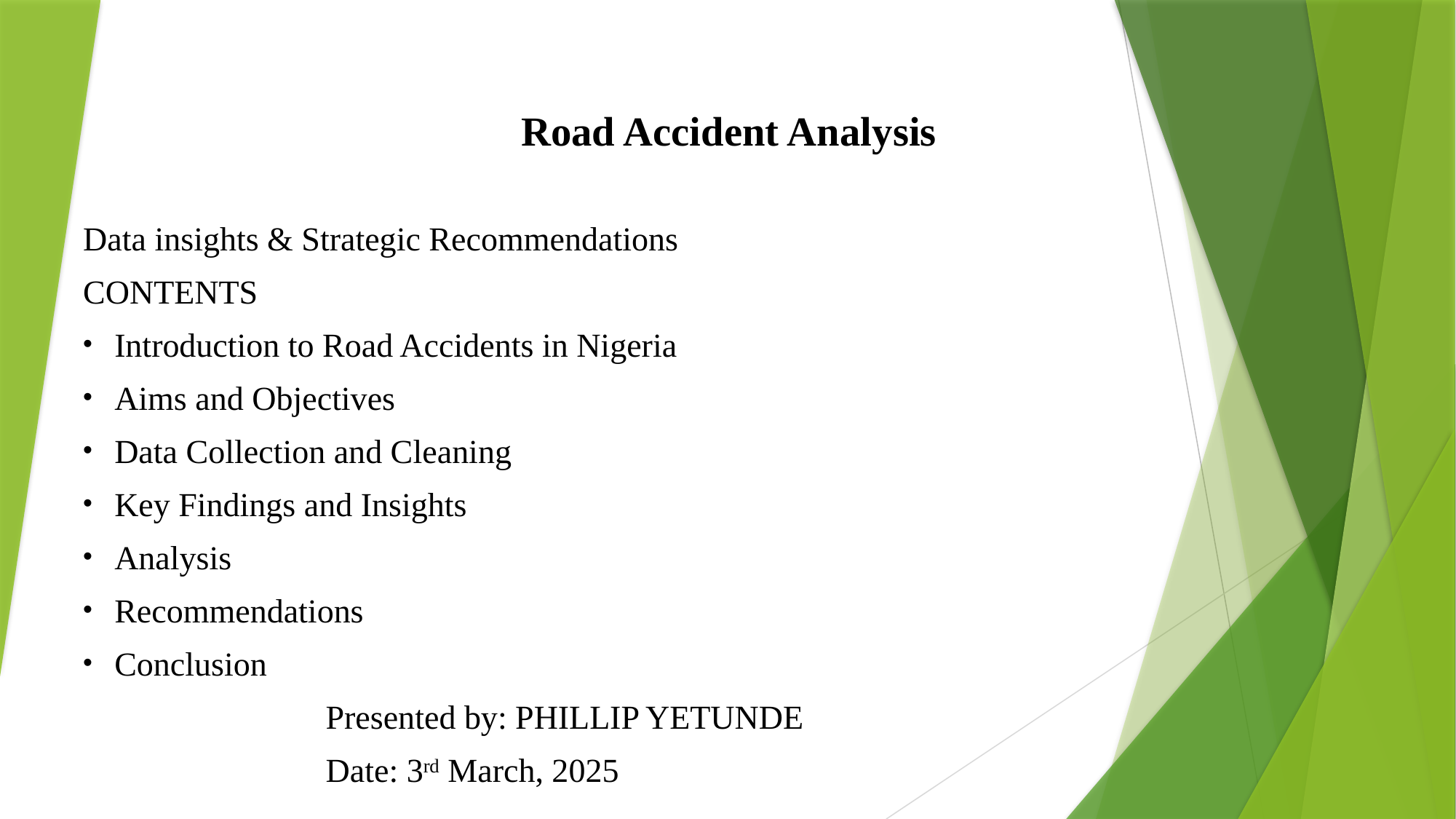

Road Accident Analysis

Data insights & Strategic Recommendations
CONTENTS
Introduction to Road Accidents in Nigeria
Aims and Objectives
Data Collection and Cleaning
Key Findings and Insights
Analysis
Recommendations
Conclusion
                             Presented by: PHILLIP YETUNDE
                             Date: 3rd March, 2025